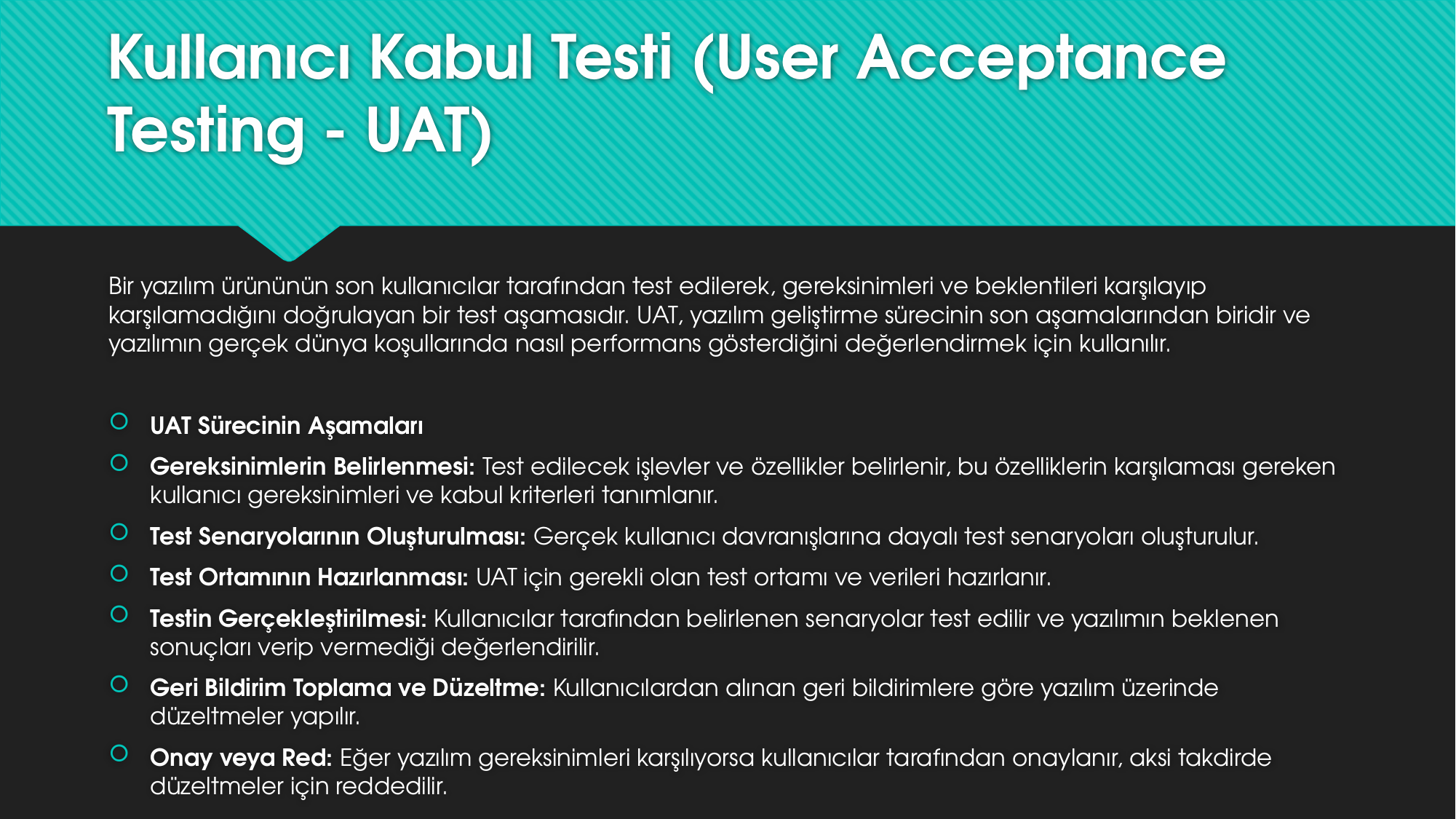

# Kullanıcı Kabul Testi (User Acceptance Testing - UAT)
Bir yazılım ürününün son kullanıcılar tarafından test edilerek, gereksinimleri ve beklentileri karşılayıp karşılamadığını doğrulayan bir test aşamasıdır. UAT, yazılım geliştirme sürecinin son aşamalarından biridir ve yazılımın gerçek dünya koşullarında nasıl performans gösterdiğini değerlendirmek için kullanılır.

UAT Sürecinin Aşamaları
Gereksinimlerin Belirlenmesi: Test edilecek işlevler ve özellikler belirlenir, bu özelliklerin karşılaması gereken kullanıcı gereksinimleri ve kabul kriterleri tanımlanır.
Test Senaryolarının Oluşturulması: Gerçek kullanıcı davranışlarına dayalı test senaryoları oluşturulur.
Test Ortamının Hazırlanması: UAT için gerekli olan test ortamı ve verileri hazırlanır.
Testin Gerçekleştirilmesi: Kullanıcılar tarafından belirlenen senaryolar test edilir ve yazılımın beklenen sonuçları verip vermediği değerlendirilir.
Geri Bildirim Toplama ve Düzeltme: Kullanıcılardan alınan geri bildirimlere göre yazılım üzerinde düzeltmeler yapılır.
Onay veya Red: Eğer yazılım gereksinimleri karşılıyorsa kullanıcılar tarafından onaylanır, aksi takdirde düzeltmeler için reddedilir.